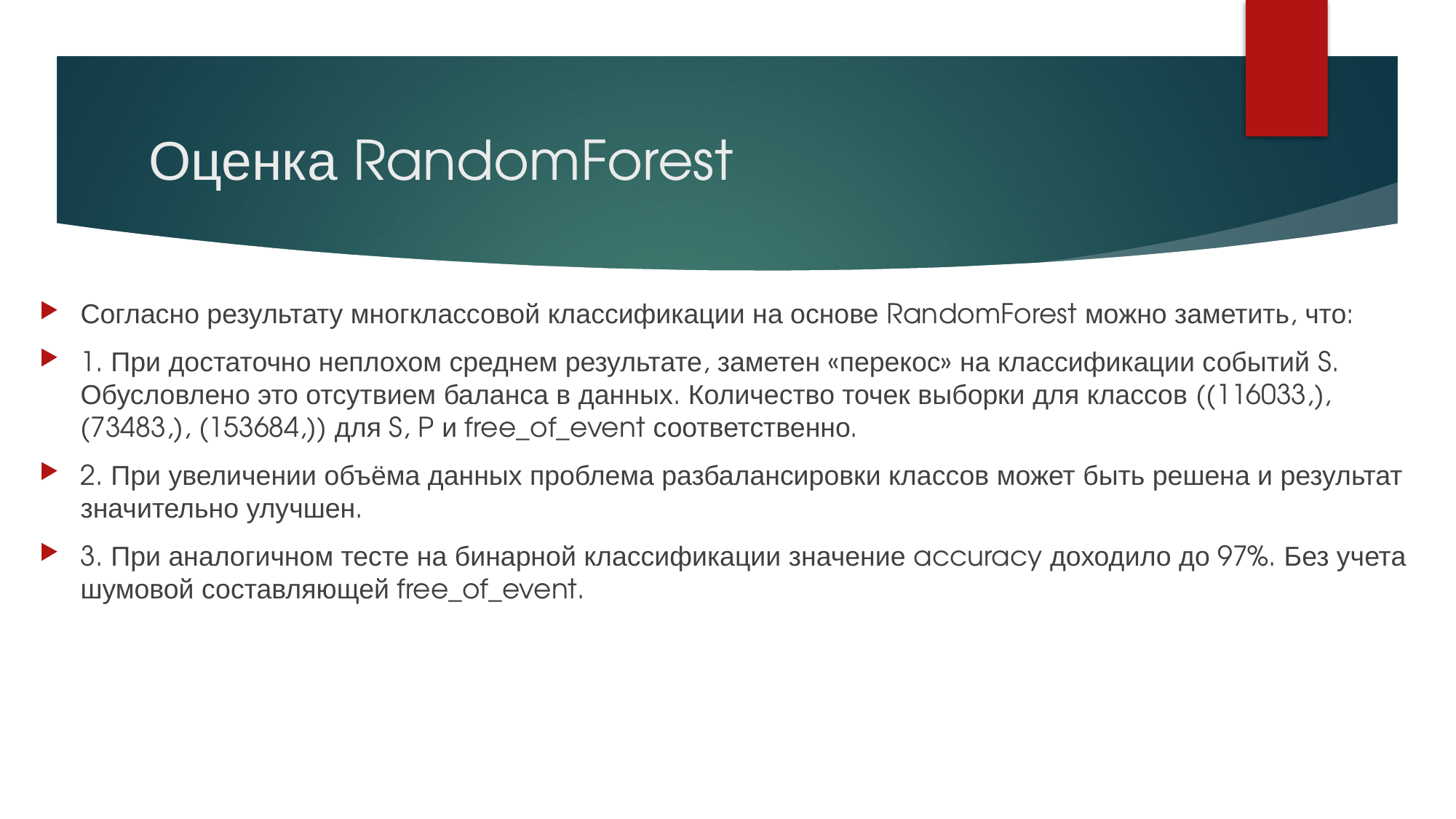

# Оценка RandomForest
Согласно результату многклассовой классификации на основе RandomForest можно заметить, что:
1. При достаточно неплохом среднем результате, заметен «перекос» на классификации событий S. Обусловлено это отсутвием баланса в данных. Количество точек выборки для классов ((116033,), (73483,), (153684,)) для S, P и free_of_event соответственно.
2. При увеличении объёма данных проблема разбалансировки классов может быть решена и результат значительно улучшен.
3. При аналогичном тесте на бинарной классификации значение accuracy доходило до 97%. Без учета шумовой составляющей free_of_event.